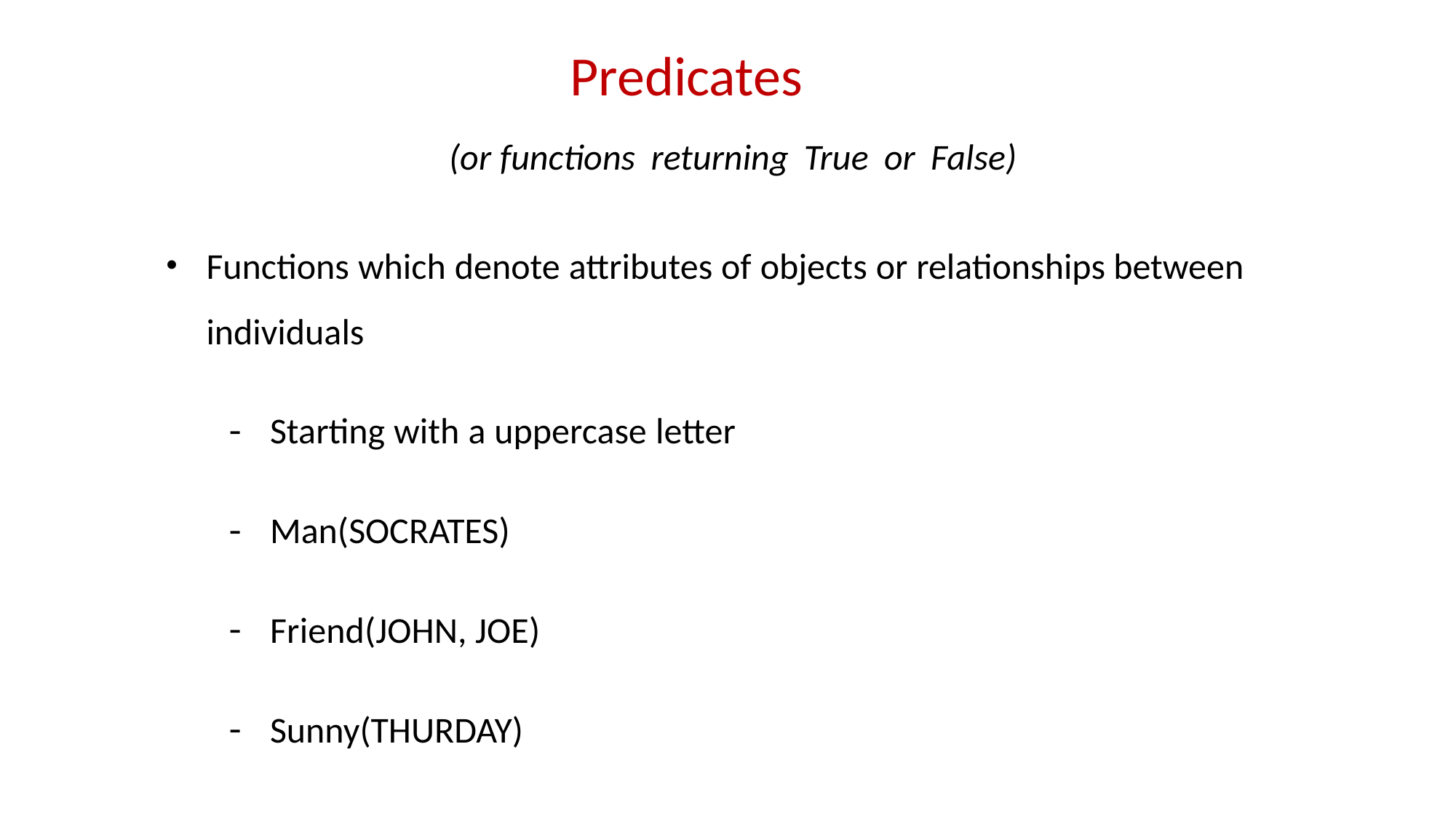

# Predicates
(or functions returning True or False)

Functions which denote attributes of objects or relationships between individuals
Starting with a uppercase letter
Man(SOCRATES)
Friend(JOHN, JOE)
Sunny(THURDAY)